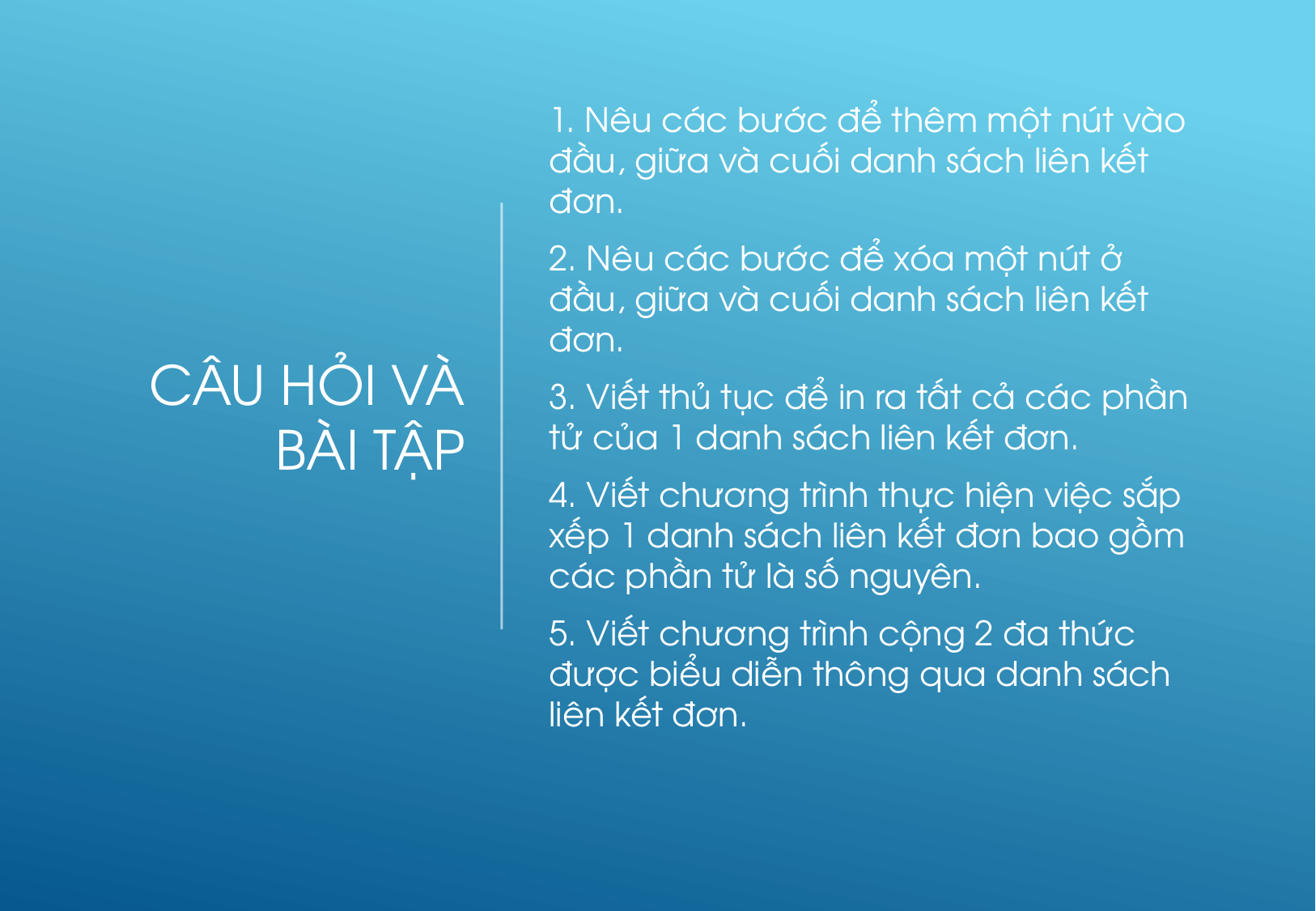

# Câu hỏi và Bài tập
1. Nêu các bước để thêm một nút vào đầu, giữa và cuối danh sách liên kết đơn.
2. Nêu các bước để xóa một nút ở đầu, giữa và cuối danh sách liên kết đơn.
3. Viết thủ tục để in ra tất cả các phần tử của 1 danh sách liên kết đơn.
4. Viết chương trình thực hiện việc sắp xếp 1 danh sách liên kết đơn bao gồm các phần tử là số nguyên.
5. Viết chương trình cộng 2 đa thức được biểu diễn thông qua danh sách liên kết đơn.